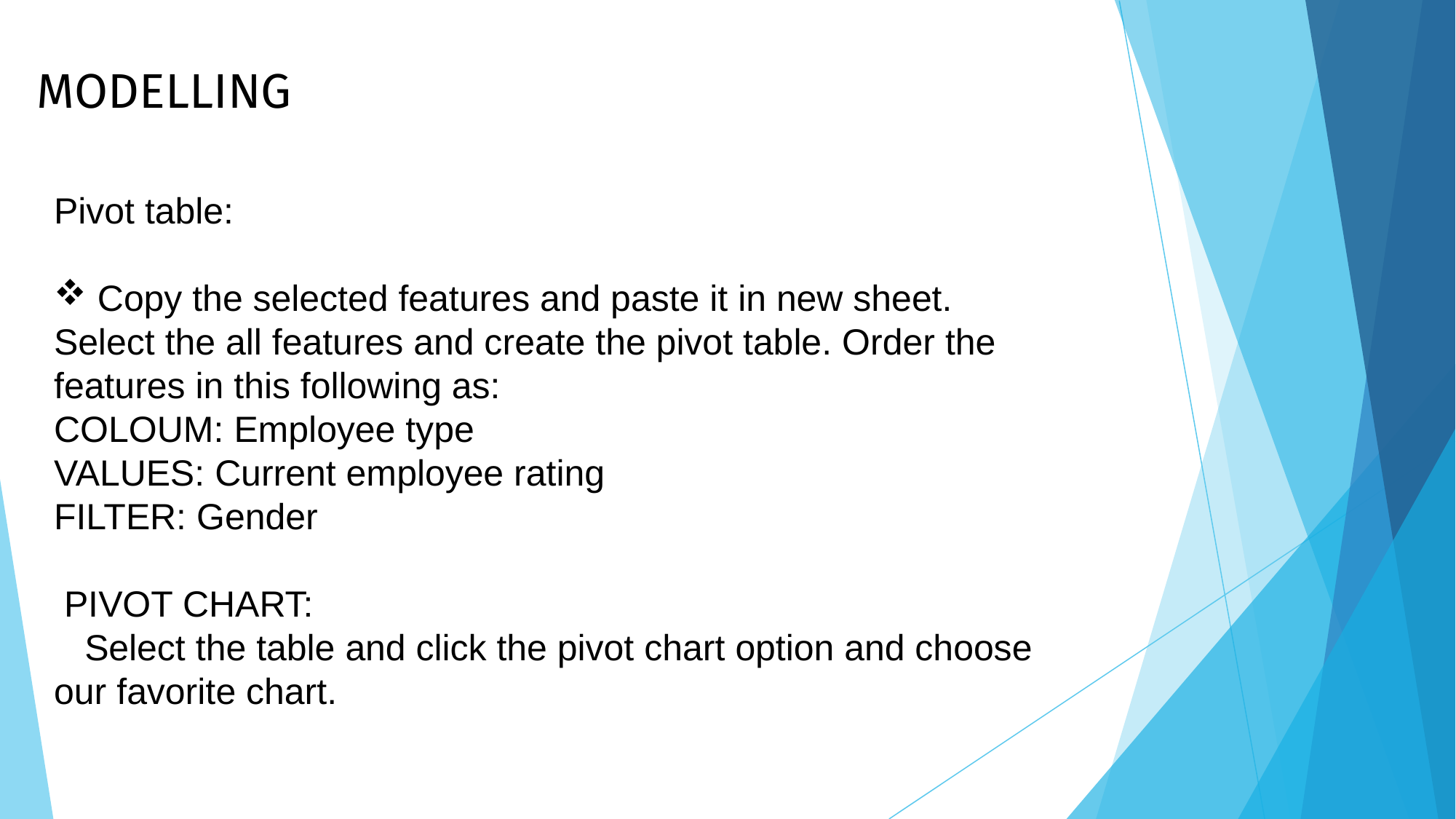

# MODELLING
Pivot table:

 Copy the selected features and paste it in new sheet.
Select the all features and create the pivot table. Order the features in this following as:
COLOUM: Employee type
VALUES: Current employee rating
FILTER: Gender

 PIVOT CHART:
   Select the table and click the pivot chart option and choose our favorite chart.